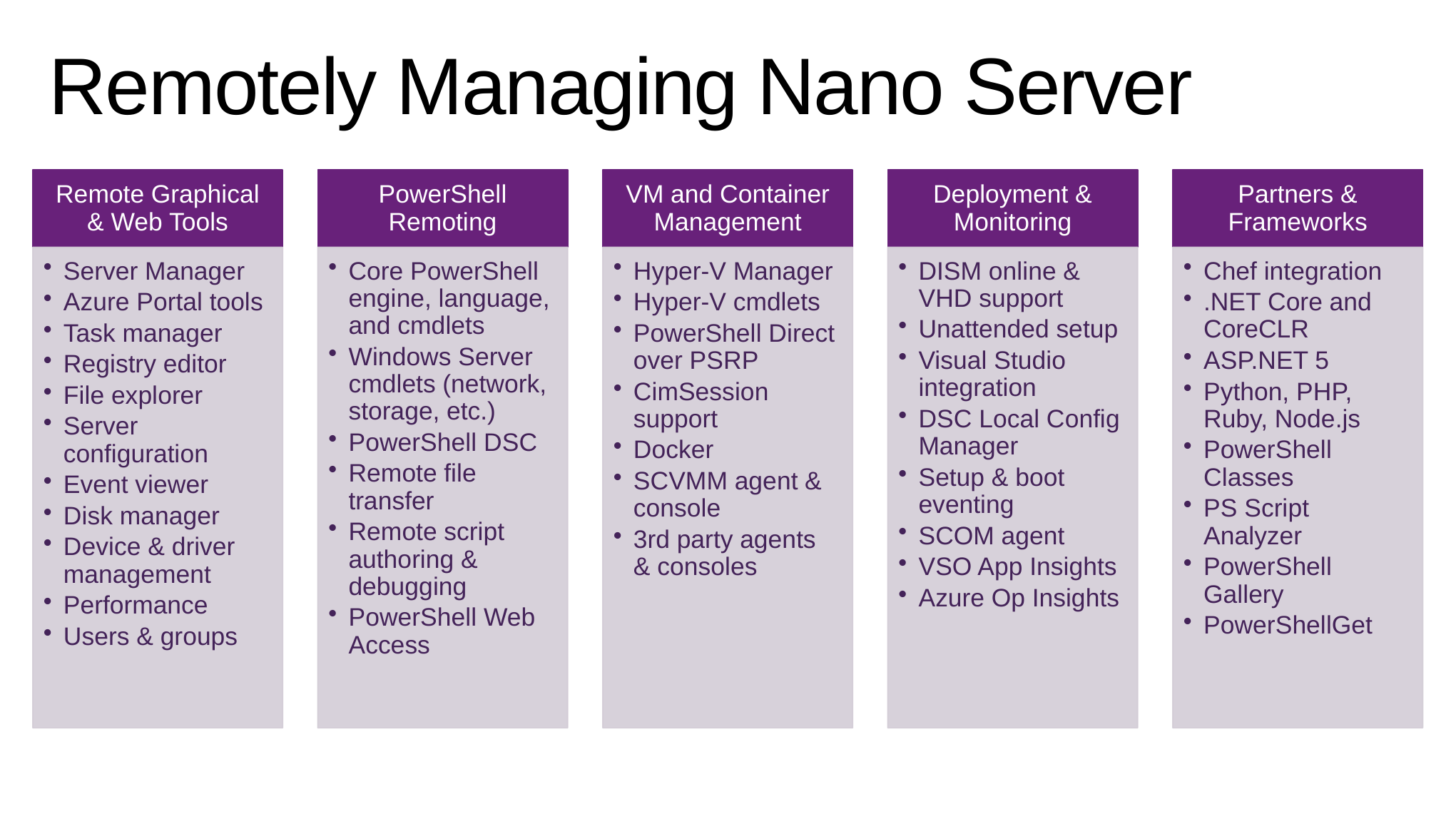

# Remotely Managing Nano Server
Remote Graphical & Web Tools
Server Manager
Azure Portal tools
Task manager
Registry editor
File explorer
Server configuration
Event viewer
Disk manager
Device & driver management
Performance
Users & groups
PowerShell Remoting
Core PowerShell engine, language, and cmdlets
Windows Server cmdlets (network, storage, etc.)
PowerShell DSC
Remote file transfer
Remote script authoring & debugging
PowerShell Web Access
VM and Container Management
Hyper-V Manager
Hyper-V cmdlets
PowerShell Direct over PSRP
CimSession support
Docker
SCVMM agent & console
3rd party agents & consoles
Deployment & Monitoring
DISM online & VHD support
Unattended setup
Visual Studio integration
DSC Local Config Manager
Setup & boot eventing
SCOM agent
VSO App Insights
Azure Op Insights
Partners & Frameworks
Chef integration
.NET Core and CoreCLR
ASP.NET 5
Python, PHP, Ruby, Node.js
PowerShell Classes
PS Script Analyzer
PowerShell Gallery
PowerShellGet